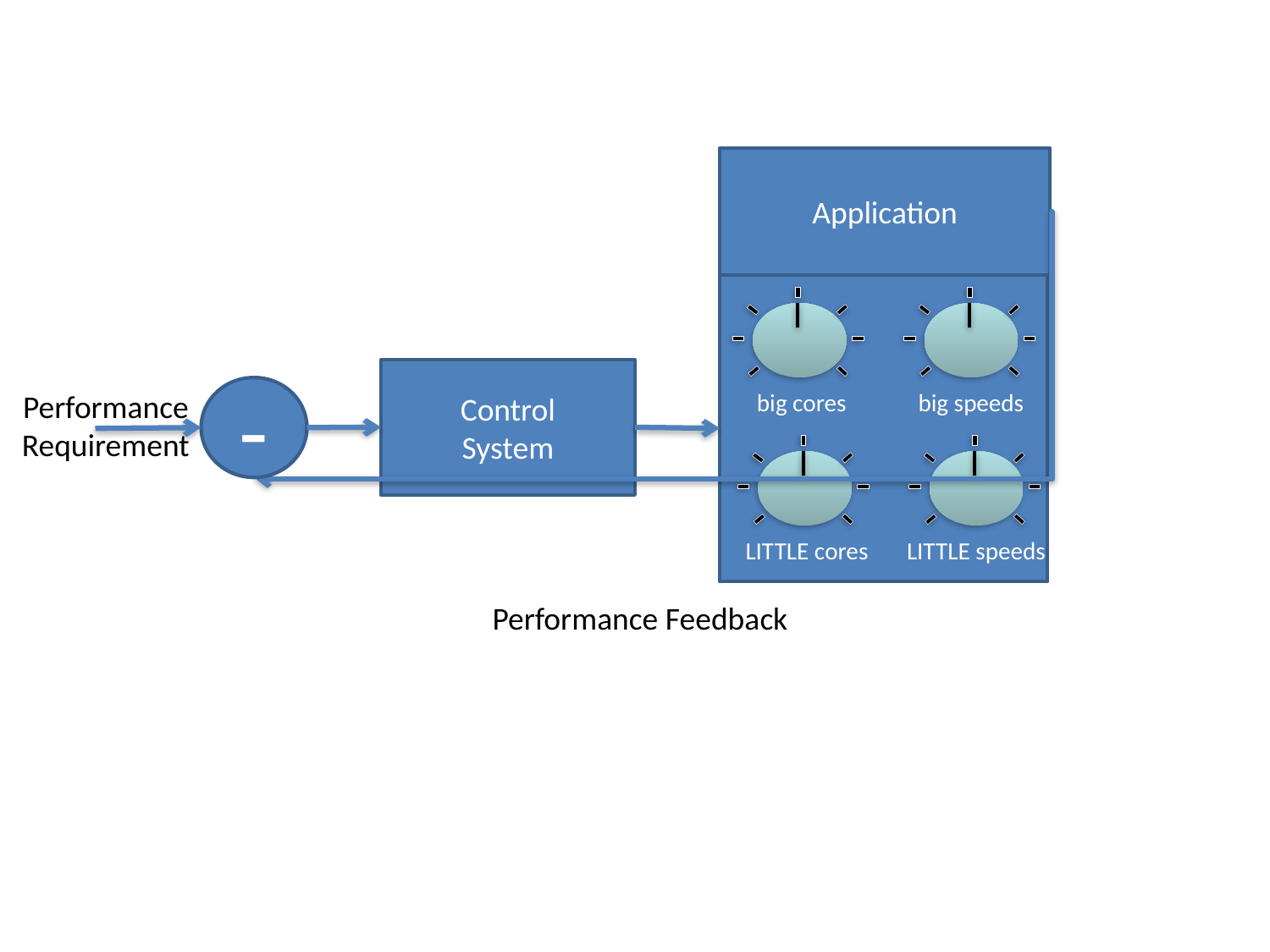

Application

Control
System
-
Performance
Requirement
big cores
big speeds

LITTLE cores
LITTLE speeds
Performance Feedback